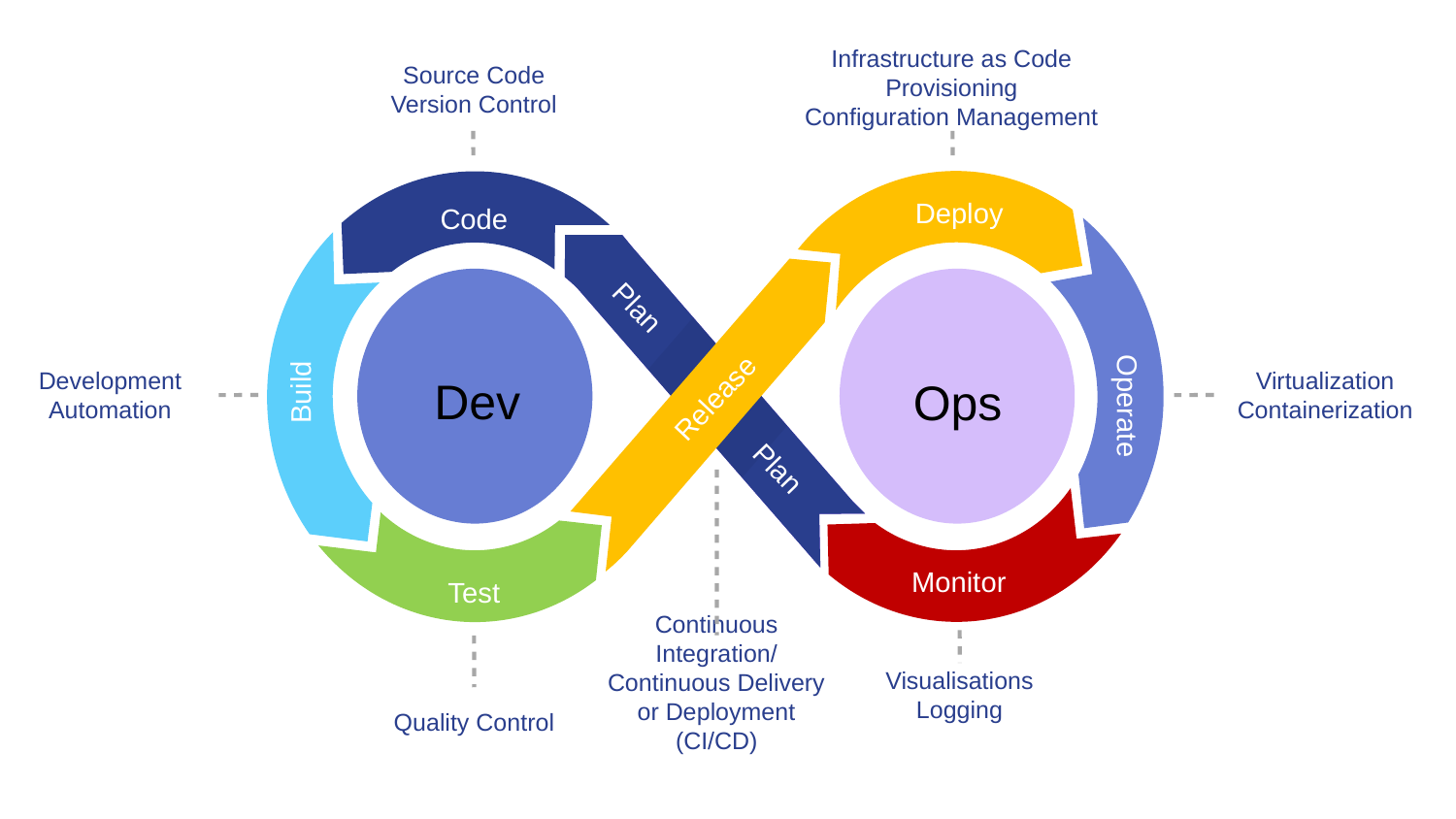

Infrastructure as Code
Provisioning
Configuration Management
Source Code
Version Control

Deploy
Code

Plan

Development
Automation
Virtualization
Containerization
Dev
Ops
Build
Release
Operate

Plan

Monitor
Test
Continuous Integration/ Continuous Delivery or Deployment (CI/CD)

Visualisations
Logging
Quality Control